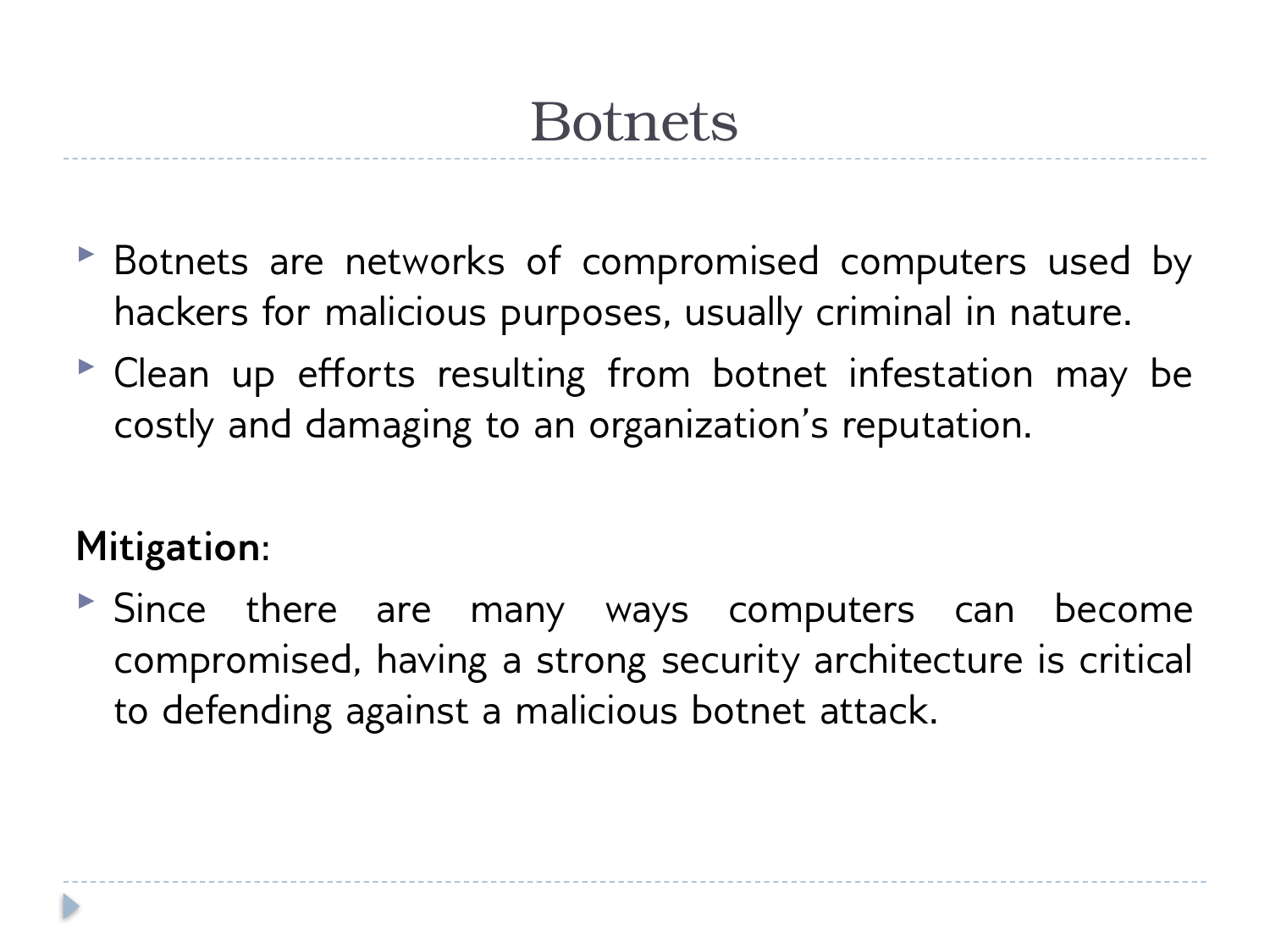

# Botnets

Botnets are networks of compromised computers used by hackers for malicious purposes, usually criminal in nature.
Clean up efforts resulting from botnet infestation may be costly and damaging to an organization’s reputation.

Mitigation:
Since there are many ways computers can become compromised, having a strong security architecture is critical to defending against a malicious botnet attack.